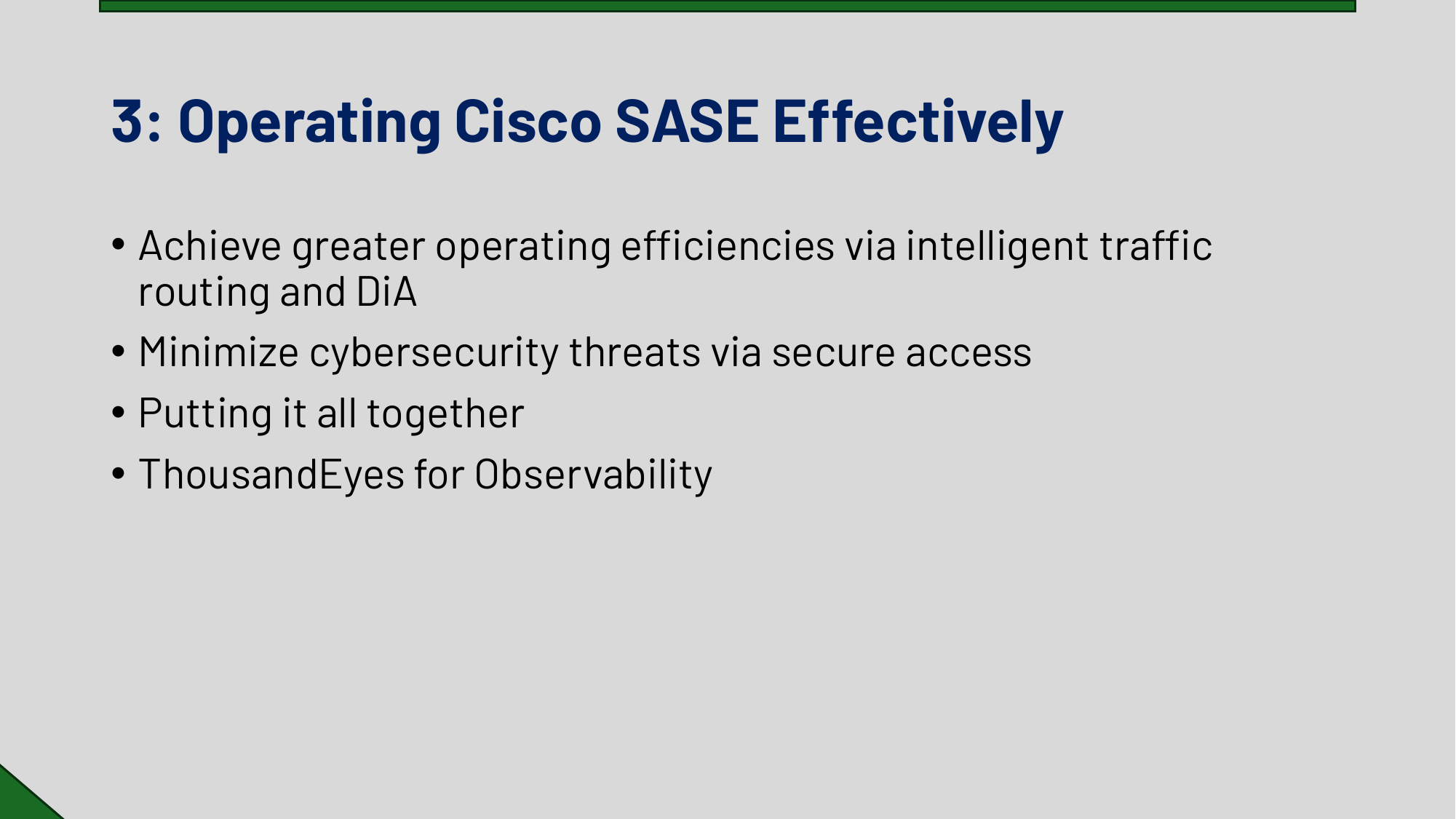

# 3: Operating Cisco SASE Effectively
Achieve greater operating efficiencies via intelligent traffic routing and DiA
Minimize cybersecurity threats via secure access
Putting it all together
ThousandEyes for Observability